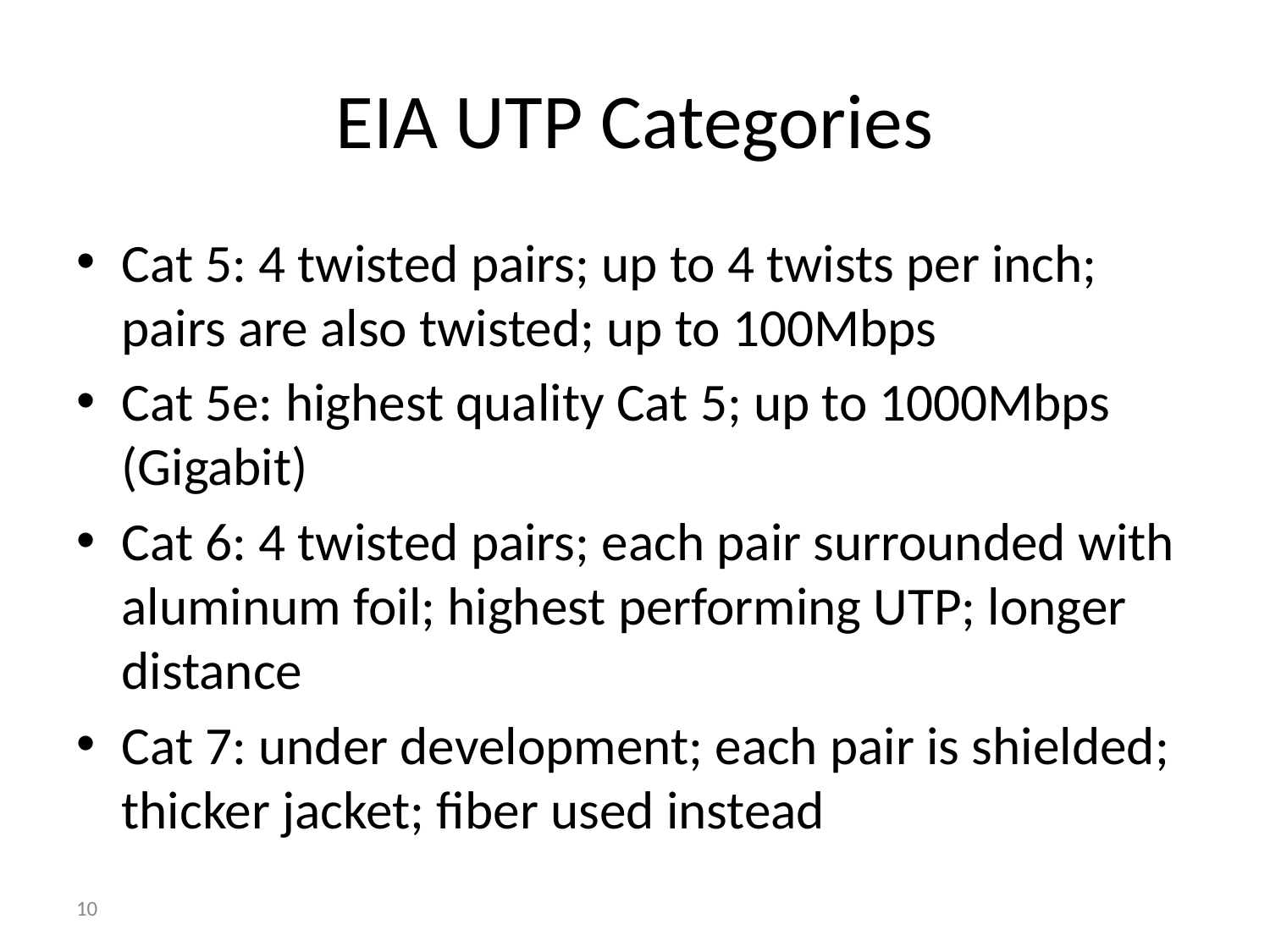

# EIA UTP Categories
Cat 5: 4 twisted pairs; up to 4 twists per inch; pairs are also twisted; up to 100Mbps
Cat 5e: highest quality Cat 5; up to 1000Mbps (Gigabit)
Cat 6: 4 twisted pairs; each pair surrounded with aluminum foil; highest performing UTP; longer distance
Cat 7: under development; each pair is shielded; thicker jacket; fiber used instead
10